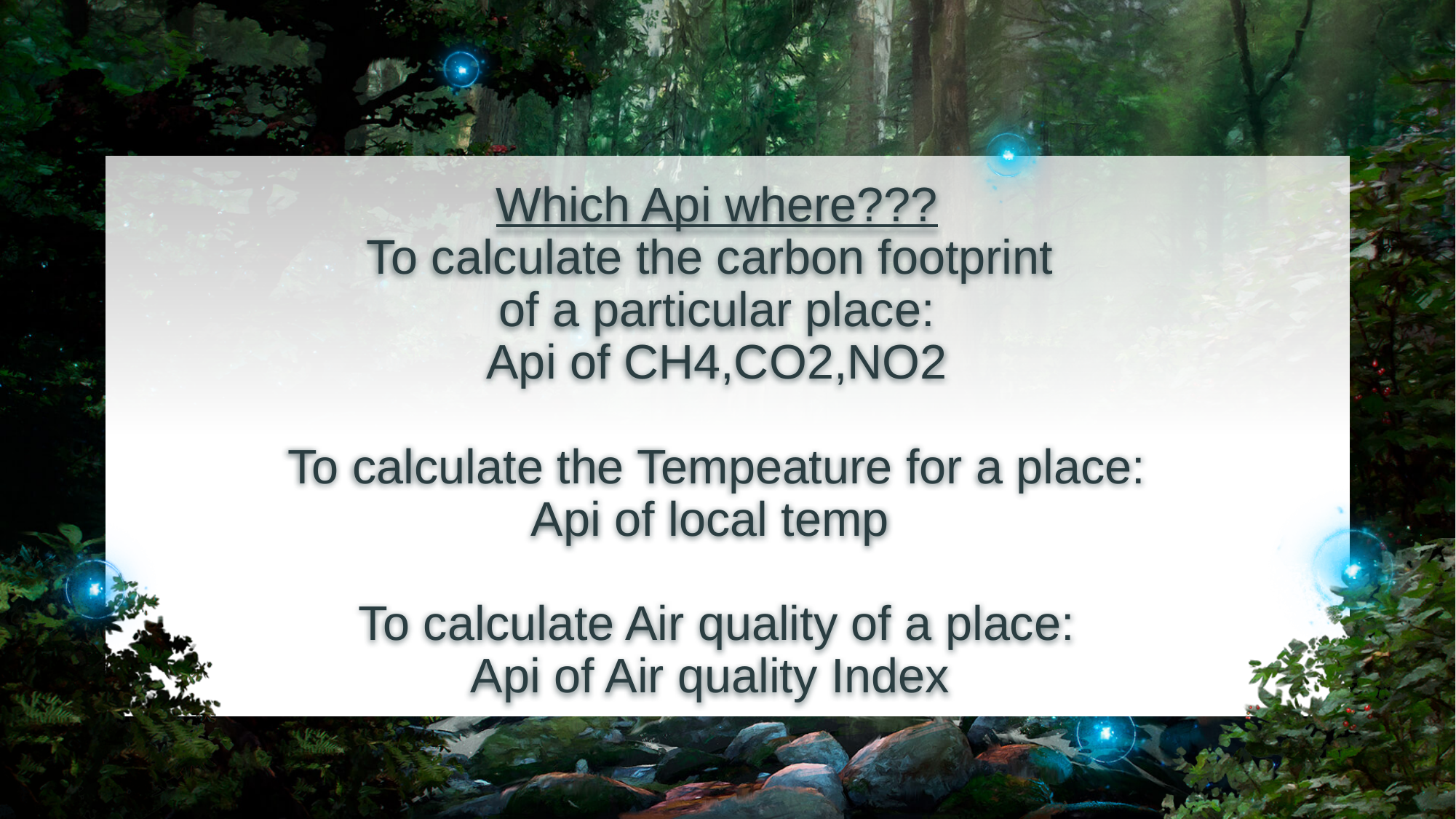

# Which Api where??? To calculate the carbon footprint of a particular place: Api of CH4,CO2,NO2 To calculate the Tempeature for a place: Api of local temp To calculate Air quality of a place: Api of Air quality Index